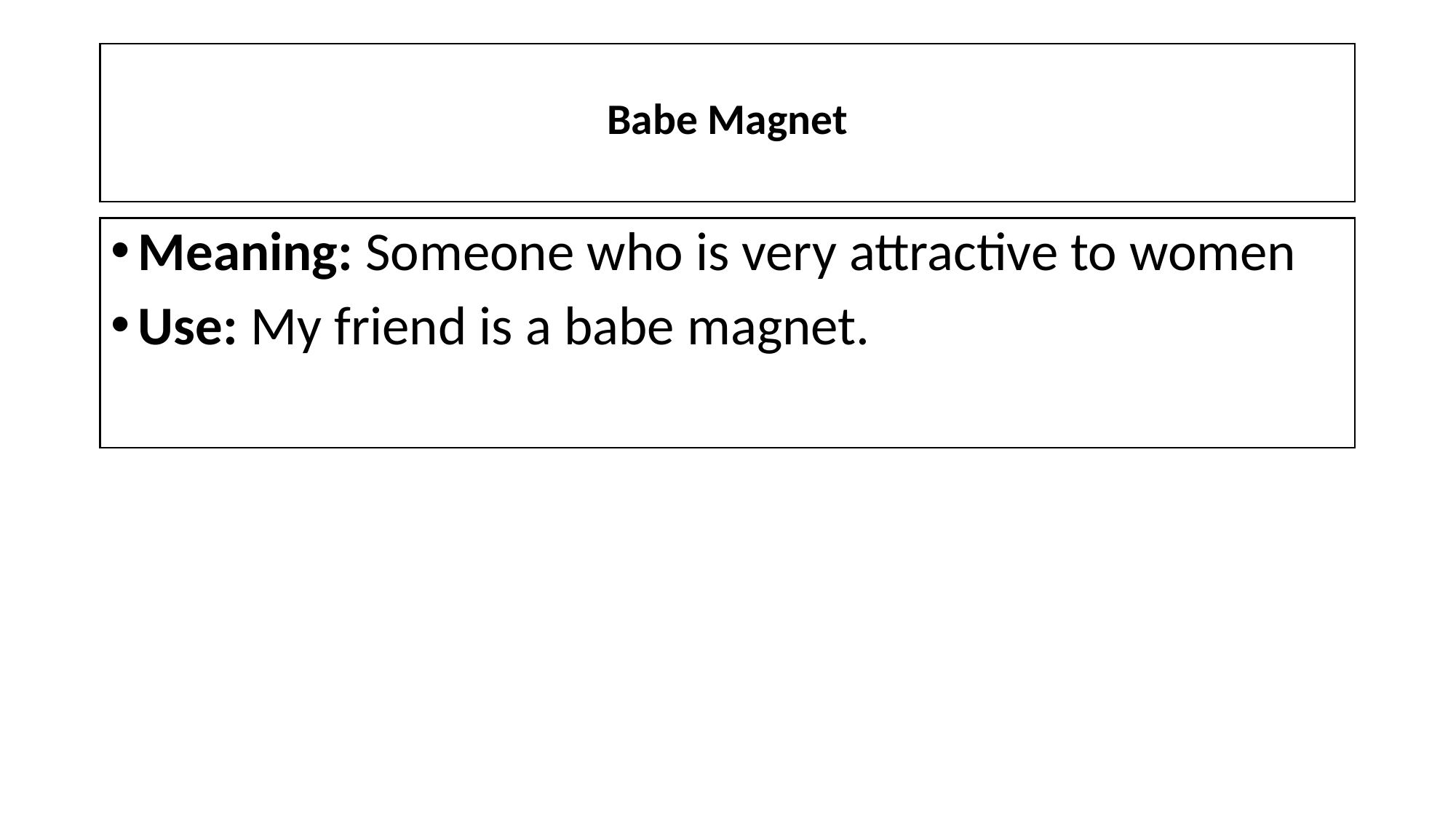

# Babe Magnet
Meaning: Someone who is very attractive to women
Use: My friend is a babe magnet.